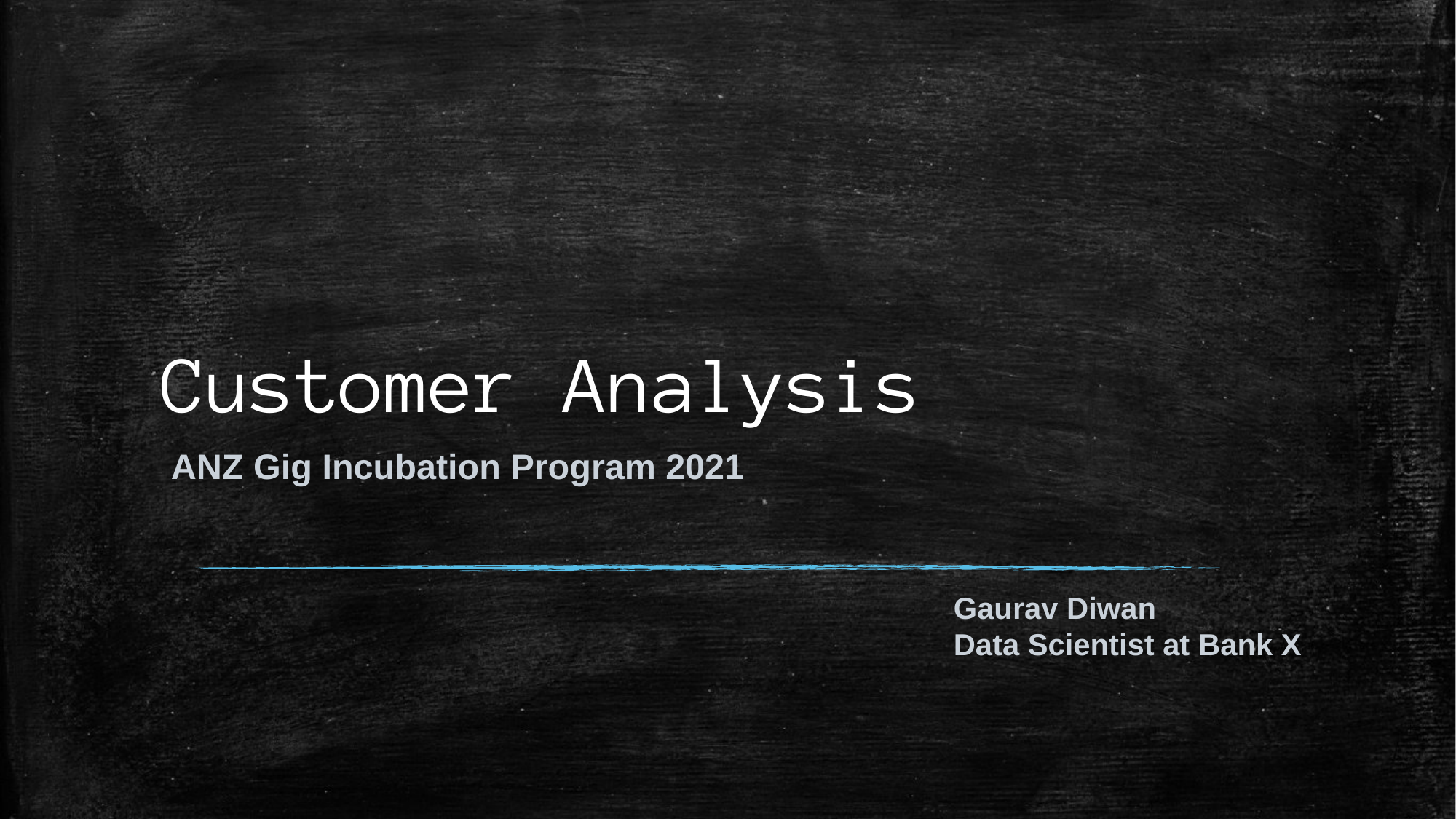

# Customer Analysis
ANZ Gig Incubation Program 2021
Gaurav Diwan
Data Scientist at Bank X